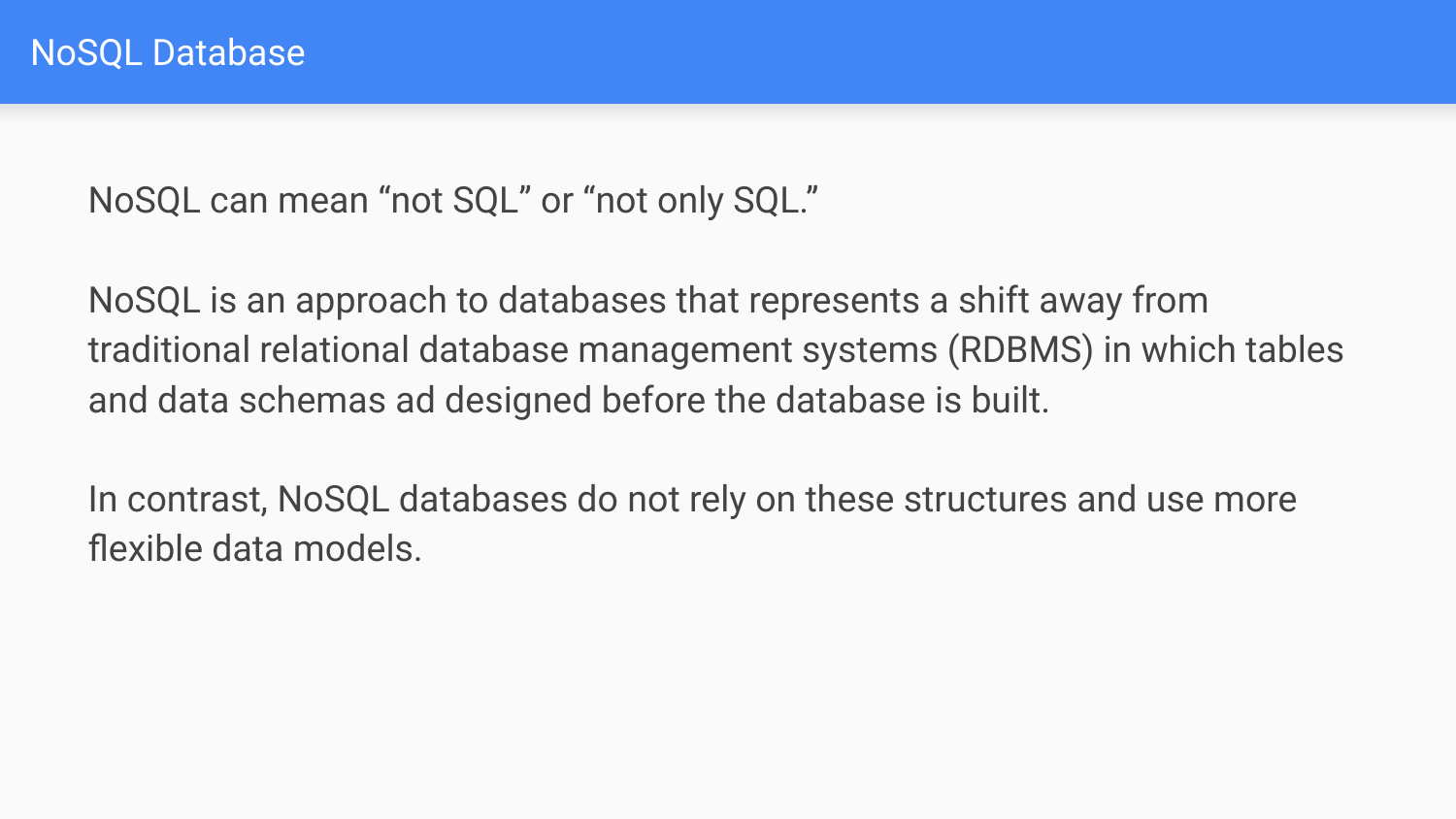

# NoSQL Database
NoSQL can mean “not SQL” or “not only SQL.”

NoSQL is an approach to databases that represents a shift away from traditional relational database management systems (RDBMS) in which tables and data schemas ad designed before the database is built.

In contrast, NoSQL databases do not rely on these structures and use more flexible data models.